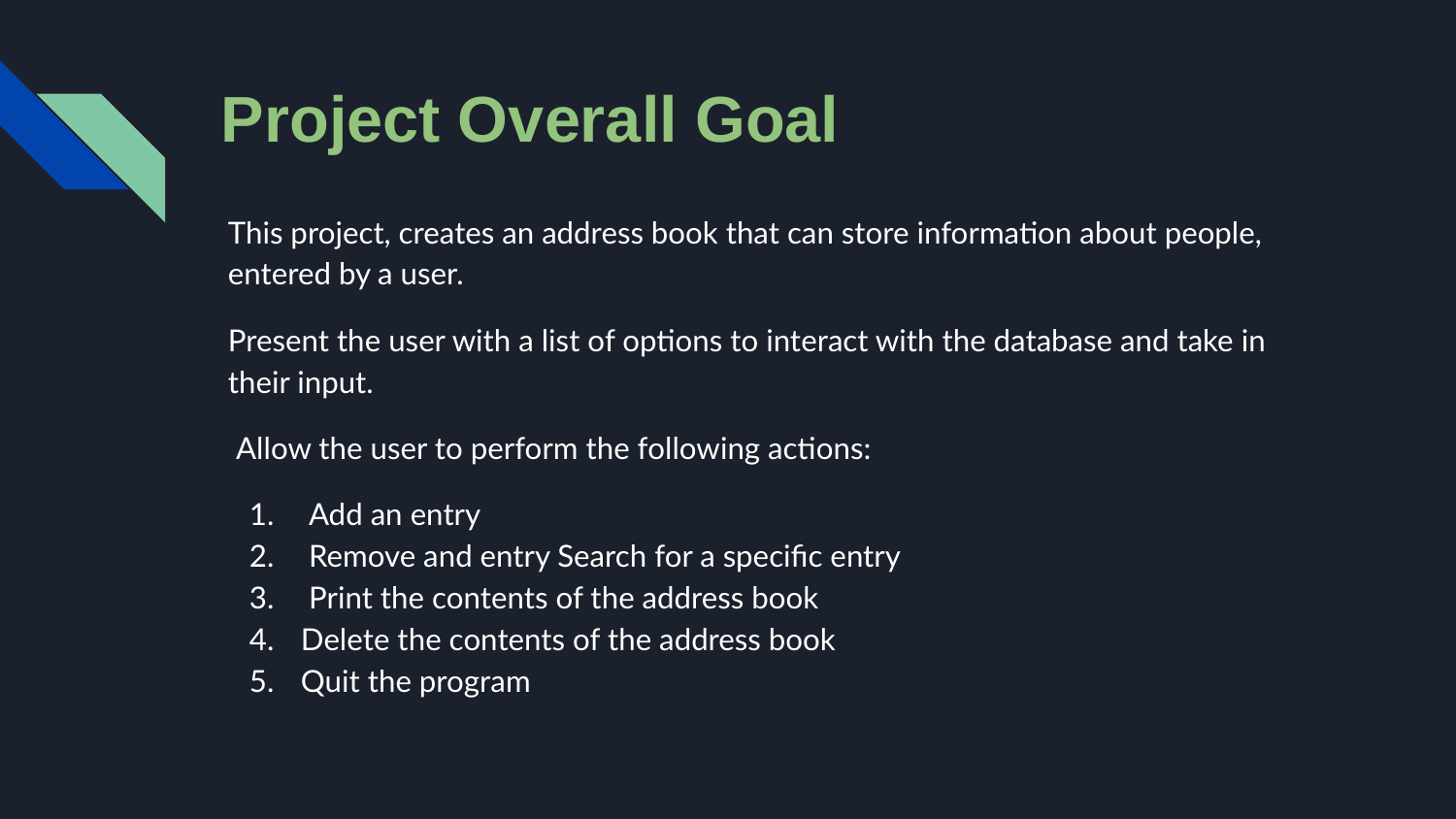

# Project Overall Goal
This project, creates an address book that can store information about people, entered by a user.
Present the user with a list of options to interact with the database and take in their input.
 Allow the user to perform the following actions:
 Add an entry
 Remove and entry Search for a specific entry
 Print the contents of the address book
Delete the contents of the address book
Quit the program